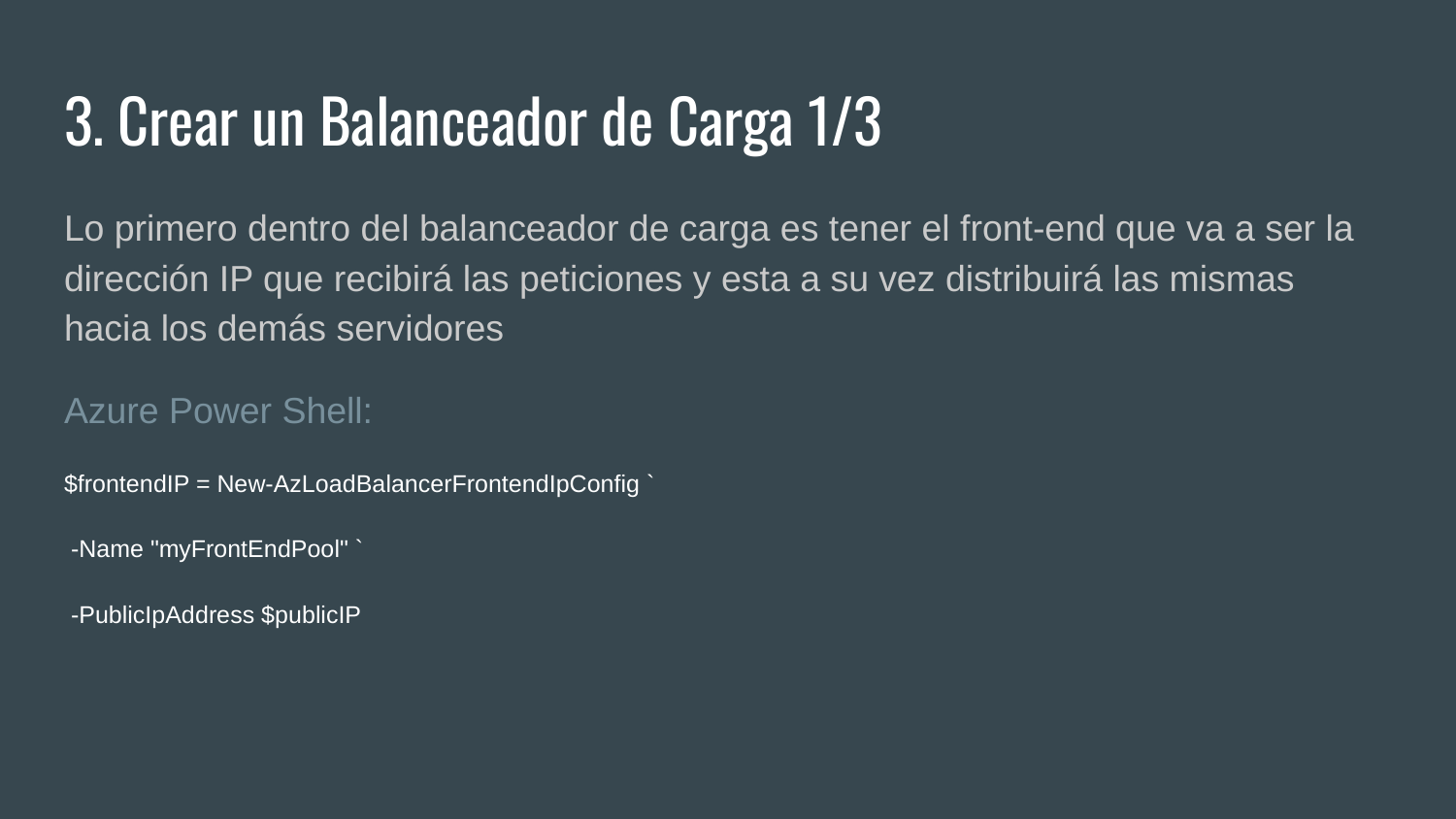

# 3. Crear un Balanceador de Carga 1/3
Lo primero dentro del balanceador de carga es tener el front-end que va a ser la dirección IP que recibirá las peticiones y esta a su vez distribuirá las mismas hacia los demás servidores
Azure Power Shell:
$frontendIP = New-AzLoadBalancerFrontendIpConfig `
 -Name "myFrontEndPool" `
 -PublicIpAddress $publicIP